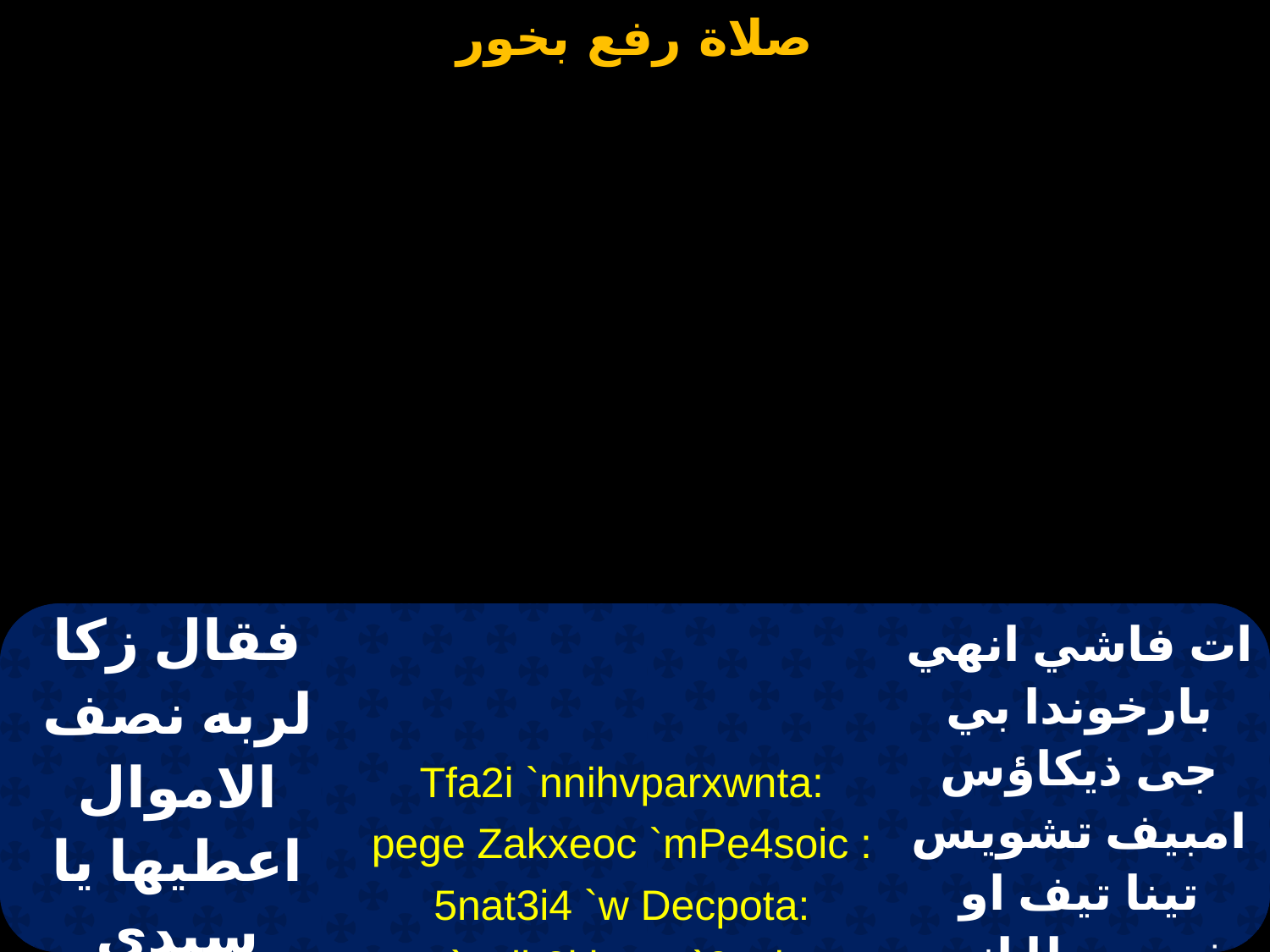

| فقال زكا لربه نصف الاموال اعطيها يا سيدي للمساكين بحرص | Tfa2i `nnihvparxwnta: pege Zakxeoc `mPe4soic : 5nat3i4 `w Decpota: `nnih3ki qen `2rwic | ات فاشي انهي بارخوندا بي جى ذيكاؤس امبيف تشويس تينا تيف او ذيسبوطا انى هيكي خين اشرويس |
| --- | --- | --- |